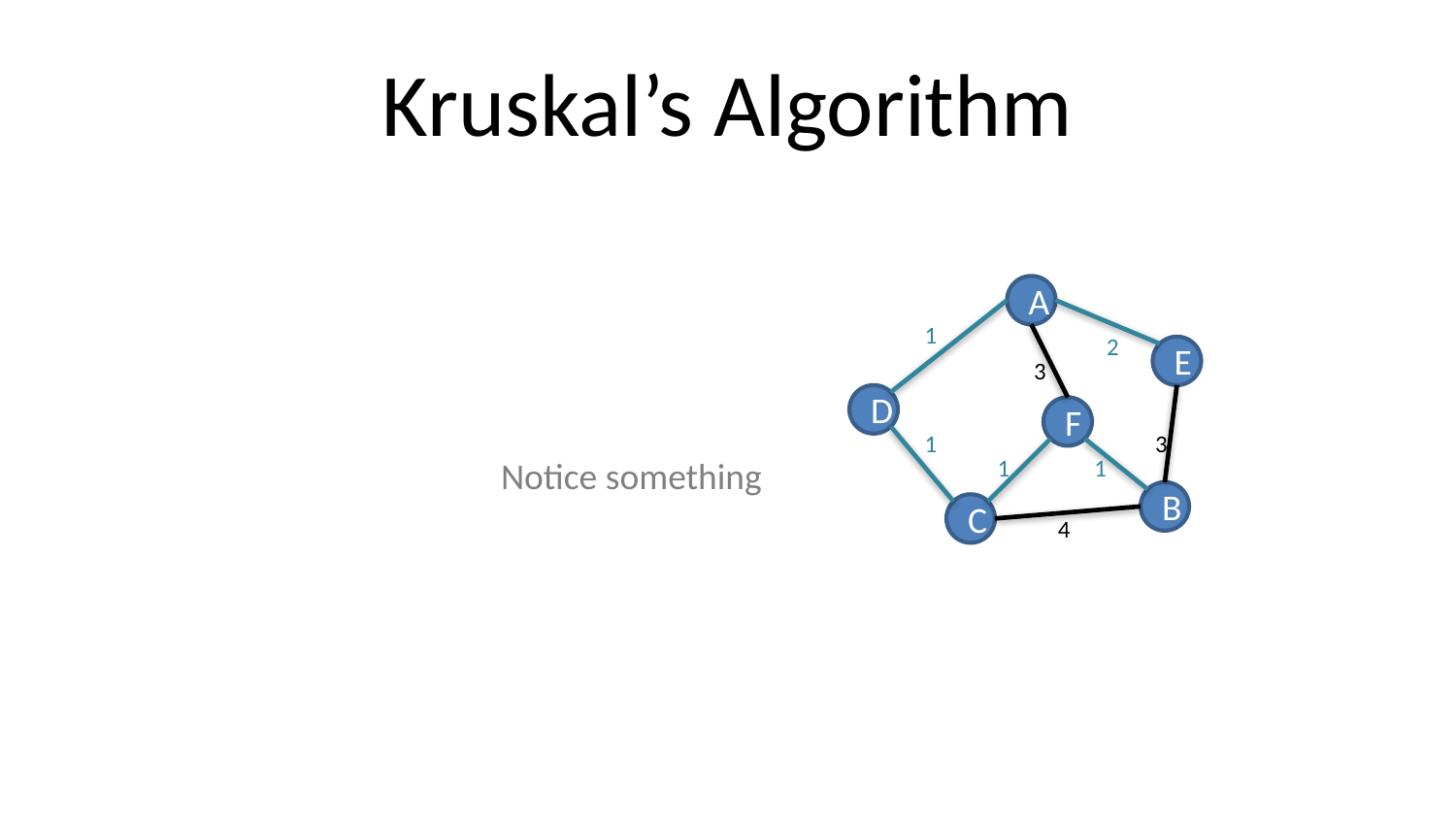

# Kruskal’s Algorithm
A
1
2
E
3
D
F
1
3
Notice something
1
1
B
C
4